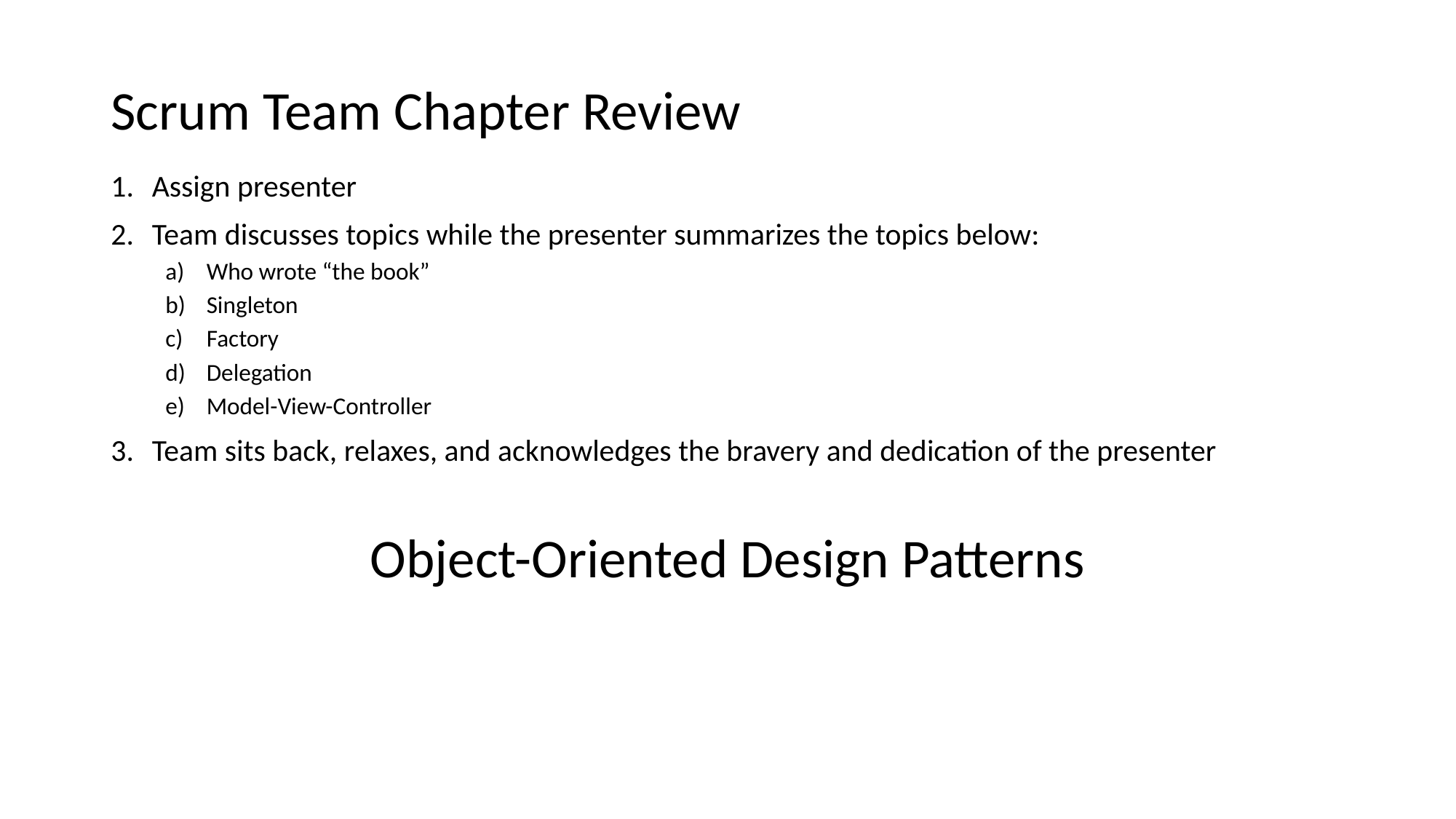

# Scrum Team Chapter Review
Assign presenter
Team discusses topics while the presenter summarizes the topics below:
Who wrote “the book”
Singleton
Factory
Delegation
Model-View-Controller
Team sits back, relaxes, and acknowledges the bravery and dedication of the presenter

Object-Oriented Design Patterns